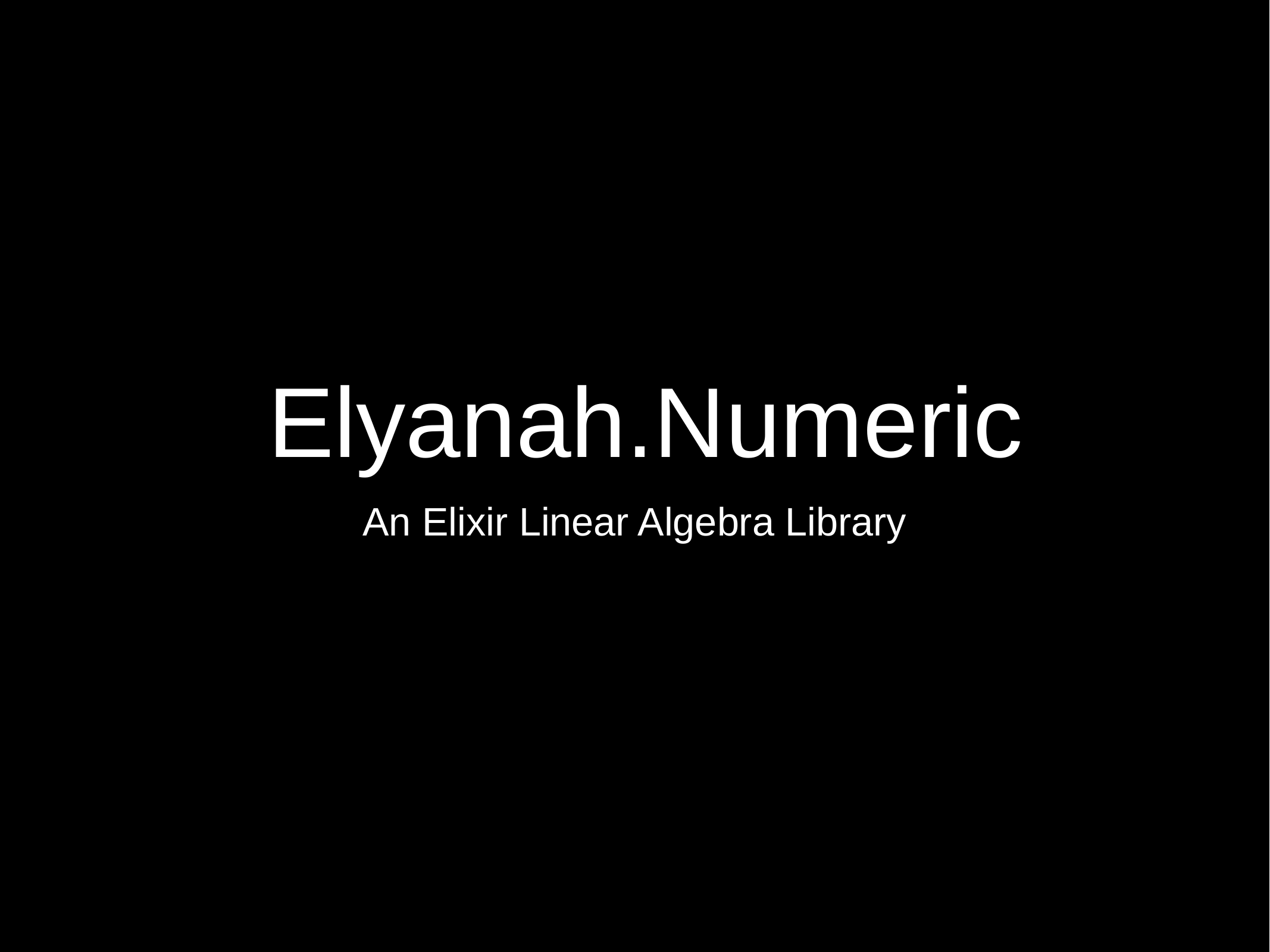

# Elyanah.Numeric
An Elixir Linear Algebra Library